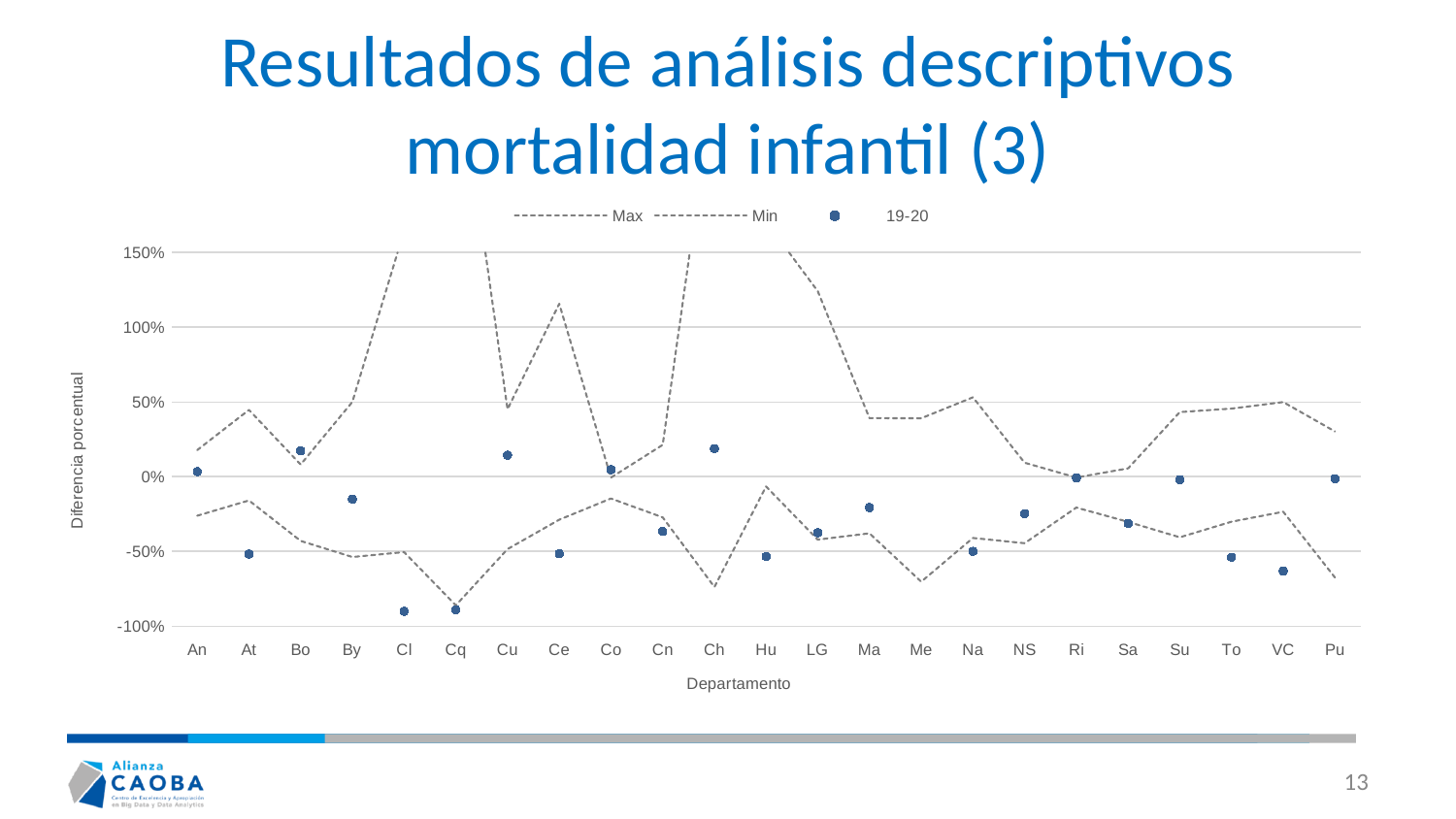

# Resultados de análisis descriptivos mortalidad infantil (3)

### Chart

| Category | Max | Min | 19-20 |
|---|---|---|---|
| An | -0.26099428137878283 | 0.1777524244152881 | 0.03425607624009068 |
| At | -0.15908921584317934 | 0.4471427598727135 | -0.5182277097932284 |
| Bo | -0.42984498148731803 | 0.08138887992166224 | 0.17353363882524403 |
| By | -0.5376412788994114 | 0.5006087126302127 | -0.15003446943665177 |
| Cl | -0.5045069577002024 | 1.6431944552765017 | -0.900796270441889 |
| Cq | -0.8606056894308974 | 2.9051310334003277 | -0.8898862737943197 |
| Cu | -0.4844908060767061 | 0.4512494116641382 | 0.14391076748980133 |
| Ce | -0.2878202439392485 | 1.1570372459658864 | -0.515554194412347 |
| Co | -0.14589545715922225 | -0.0060253414844801895 | 0.04759863832599722 |
| Cn | -0.2722687541262812 | 0.2131392125330007 | -0.36570604349040303 |
| Ch | -0.7378055124769163 | 2.6723833775925505 | 0.18826493758742238 |
| Hu | -0.065368635172643 | 1.7082625948626804 | -0.5340163936333977 |
| LG | -0.42123651801724366 | 1.2408457501966392 | -0.37524905065490405 |
| Ma | -0.37917291246305823 | 0.3917651844014733 | -0.2065418684307088 |
| Me | -0.7028369319366219 | 0.39119430624739854 | 2.9625515292809825 |
| Na | -0.4100367220092914 | 0.5314644746428231 | -0.4995008097165992 |
| NS | -0.4451282321395665 | 0.09313208195498768 | -0.2471703438755615 |
| Ri | -0.2066202184938714 | -0.005822805602528655 | -0.008104903022139223 |
| Sa | -0.3023517130829647 | 0.05573207451132277 | -0.31318784807706085 |
| Su | -0.40557650557961406 | 0.4324457431019636 | -0.019764962971214738 |
| To | -0.3013056225166249 | 0.4558305895846302 | -0.5382714687105615 |
| VC | -0.23477907801369796 | 0.4996468588959109 | -0.6319463779113462 |
| Pu | -0.6745075574706431 | 0.3030299829470301 | -0.013811298881704601 |